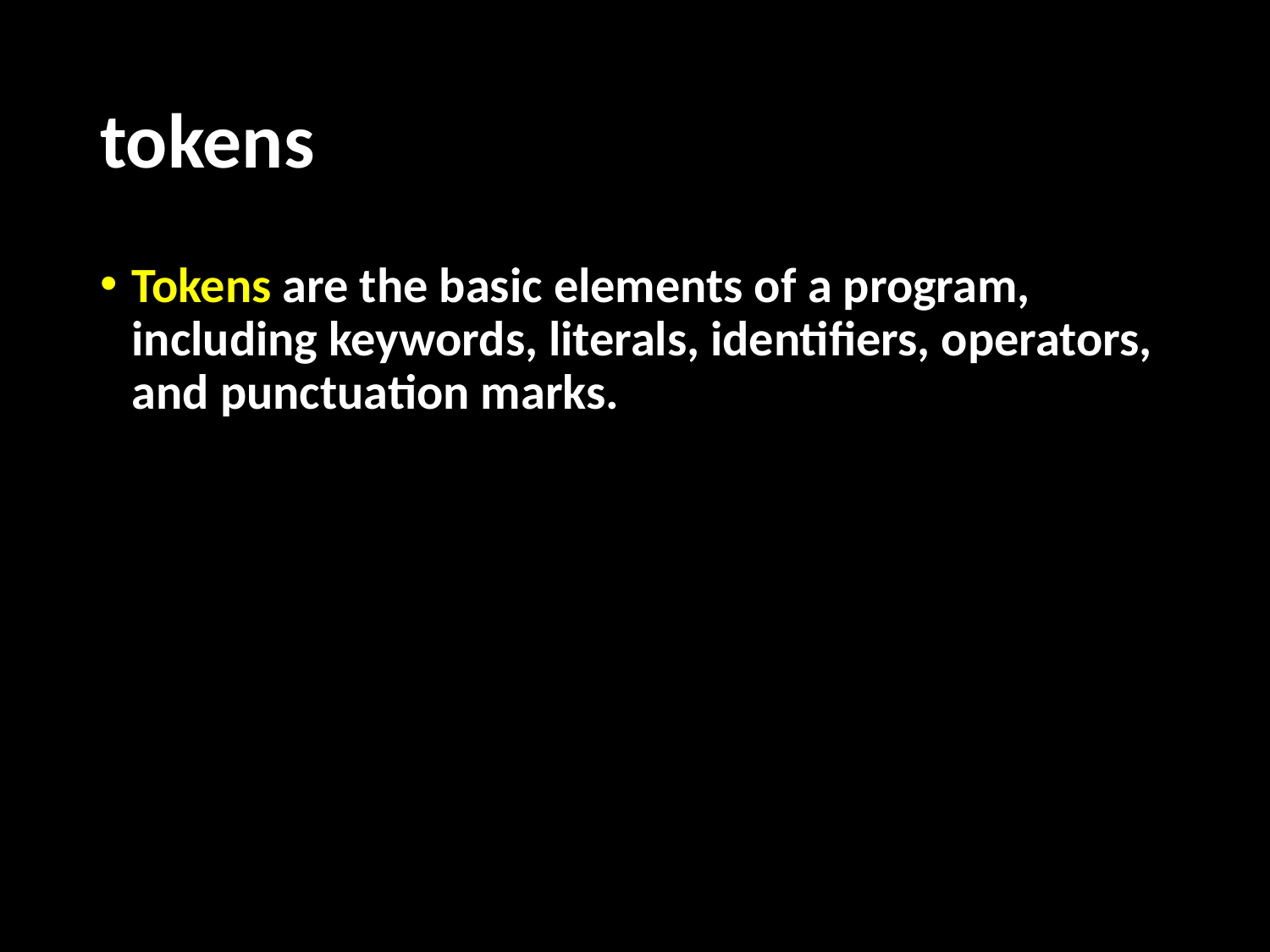

# tokens
Tokens are the basic elements of a program, including keywords, literals, identifiers, operators, and punctuation marks.